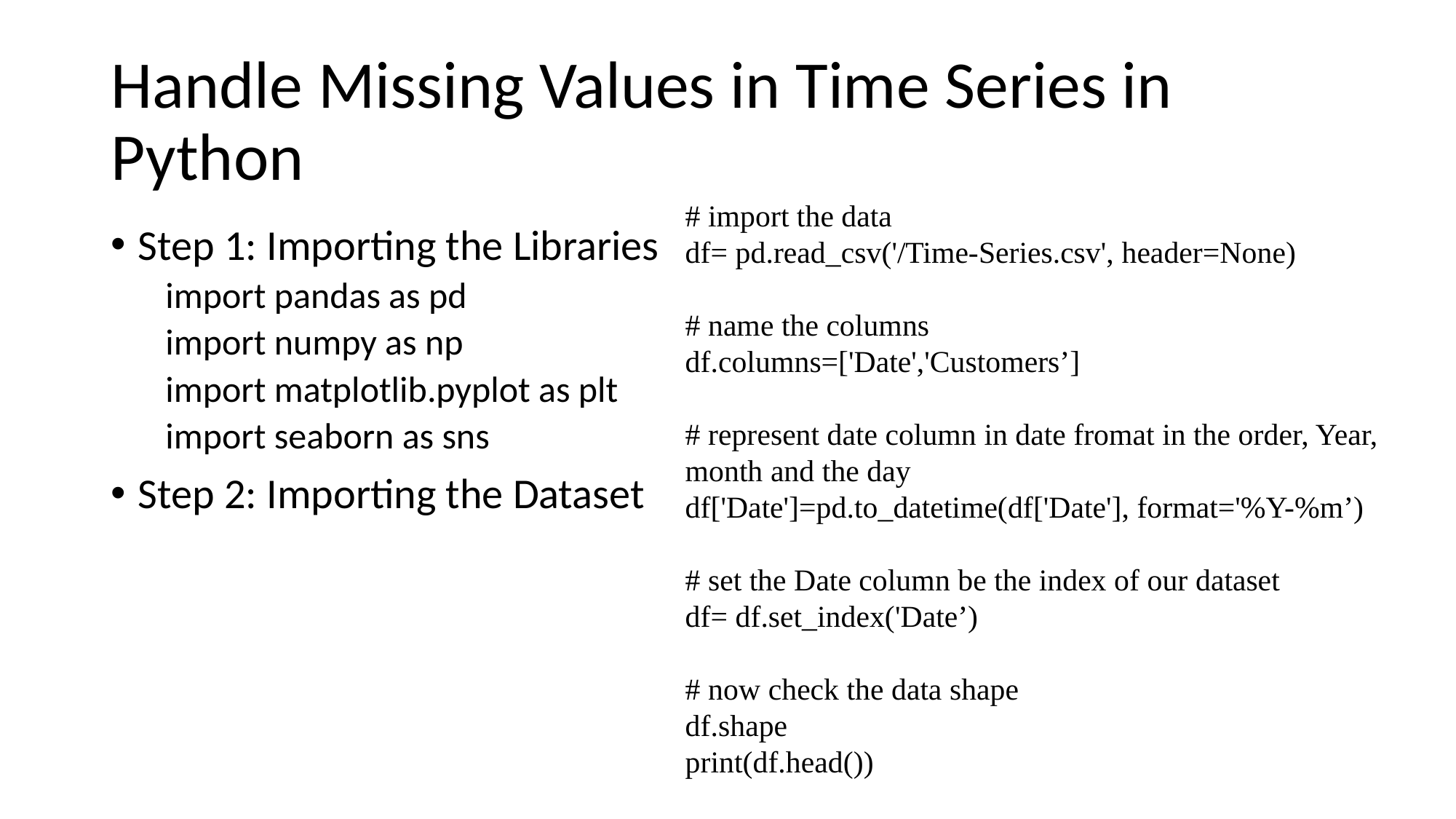

# Handle Missing Values in Time Series in Python
# import the data
df= pd.read_csv('/Time-Series.csv', header=None)

# name the columns
df.columns=['Date','Customers’]

# represent date column in date fromat in the order, Year, month and the day
df['Date']=pd.to_datetime(df['Date'], format='%Y-%m’)

# set the Date column be the index of our dataset
df= df.set_index('Date’)

# now check the data shape
df.shape
print(df.head())
Step 1: Importing the Libraries
import pandas as pd
import numpy as np
import matplotlib.pyplot as plt
import seaborn as sns
Step 2: Importing the Dataset